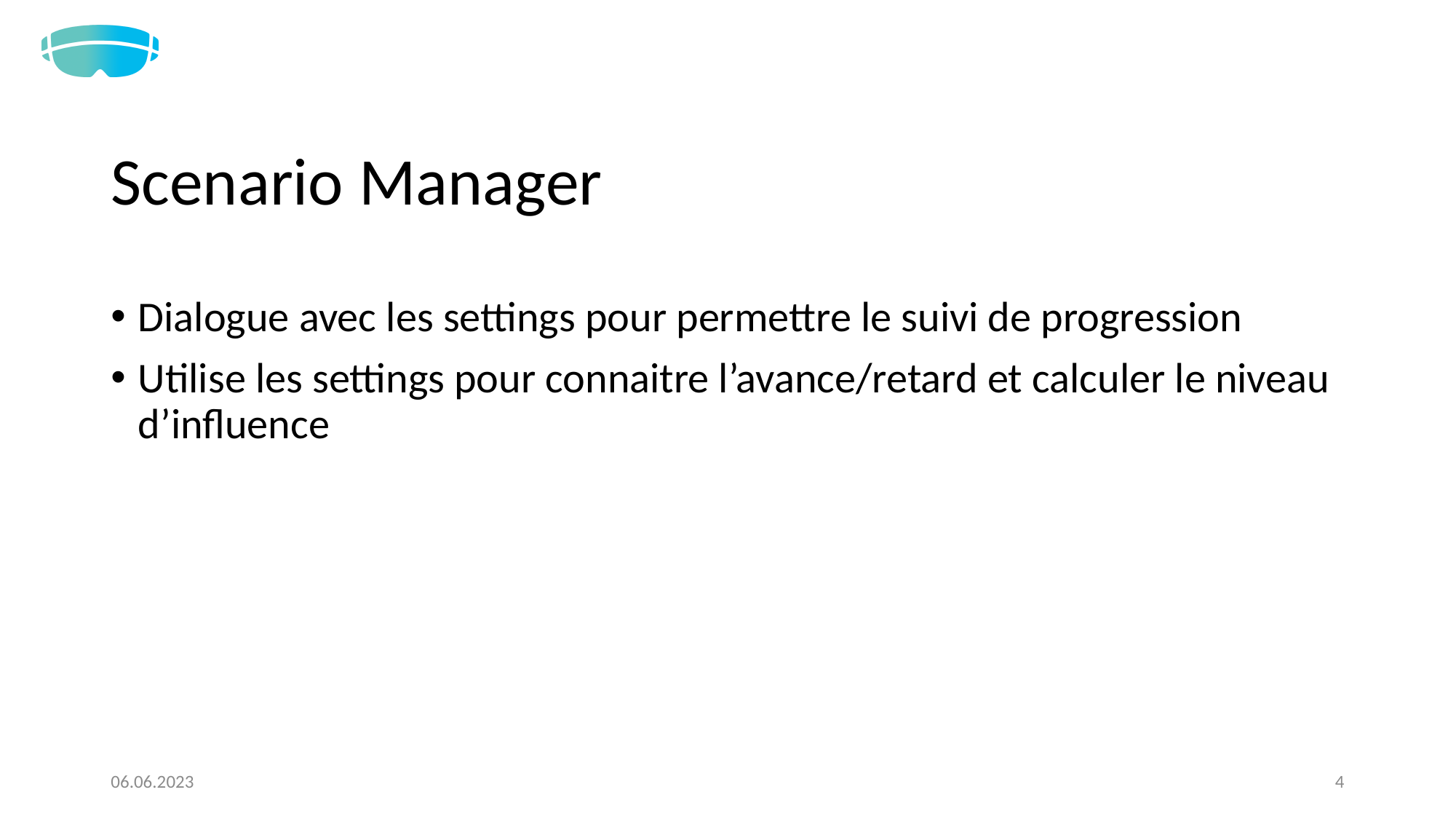

# Scenario Manager
Dialogue avec les settings pour permettre le suivi de progression
Utilise les settings pour connaitre l’avance/retard et calculer le niveau d’influence
06.06.2023
4